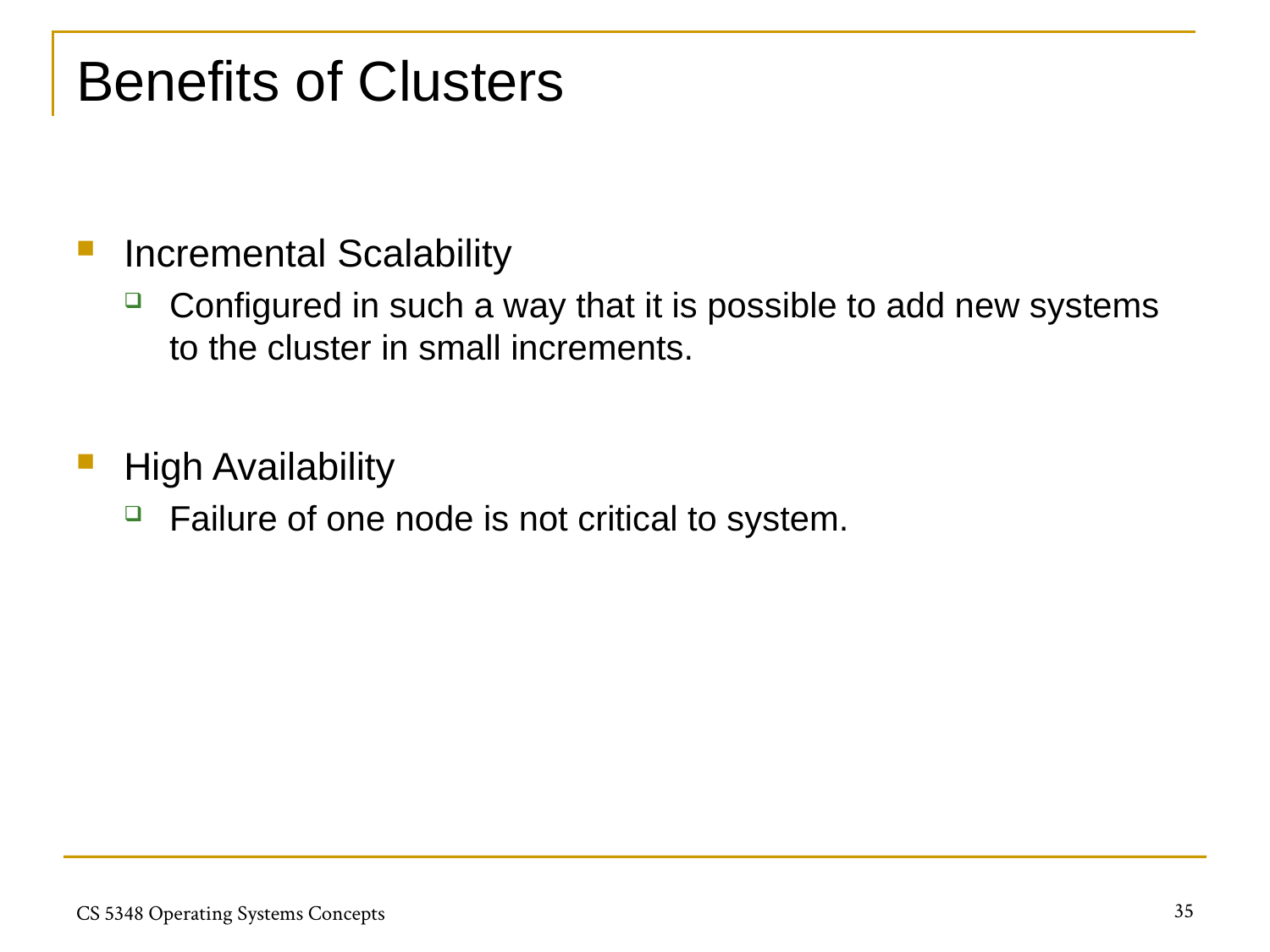

# Benefits of Clusters
Incremental Scalability
Configured in such a way that it is possible to add new systems to the cluster in small increments.

High Availability
Failure of one node is not critical to system.

35
CS 5348 Operating Systems Concepts